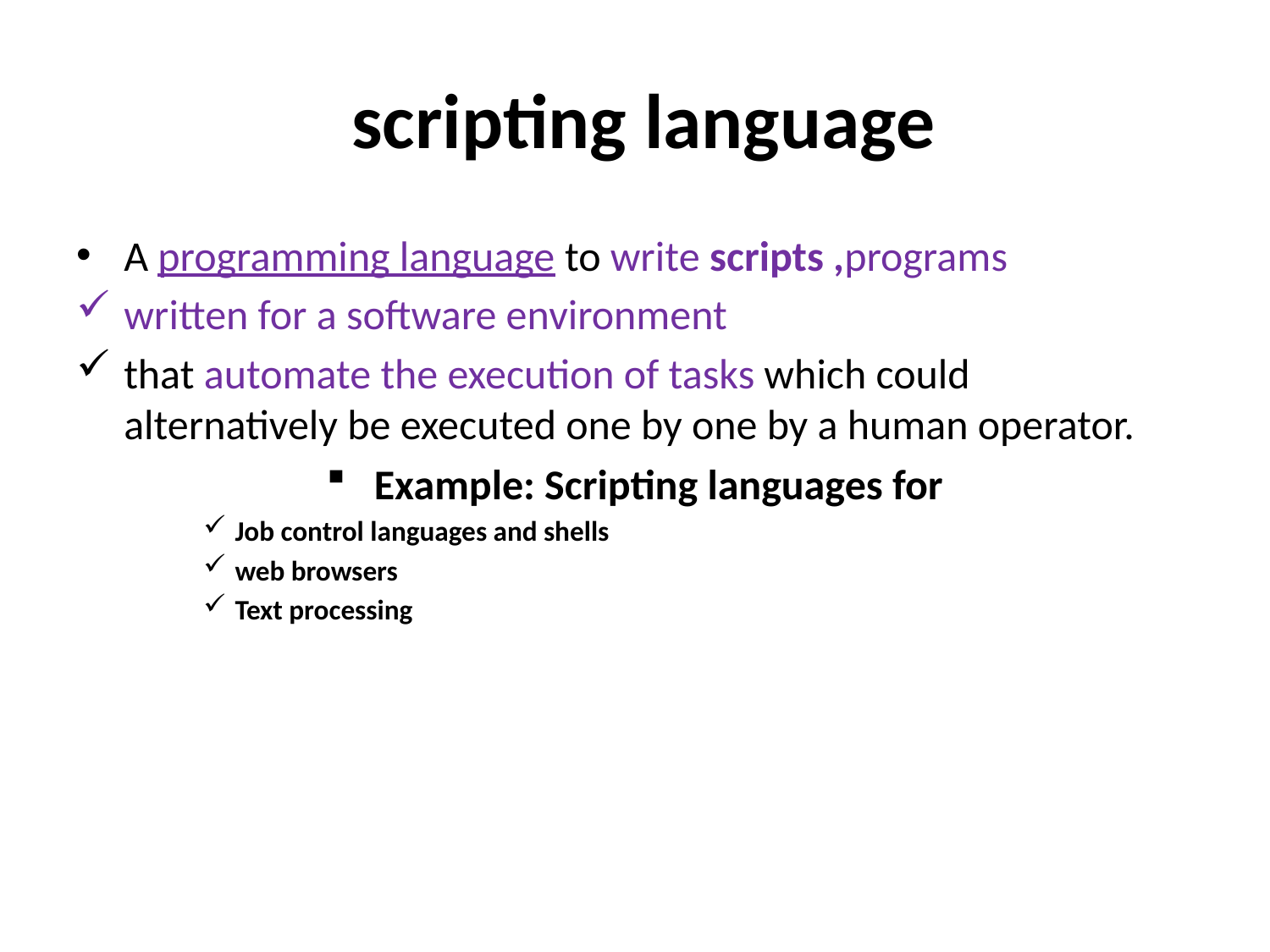

# scripting language
A programming language to write scripts ,programs
written for a software environment
that automate the execution of tasks which could alternatively be executed one by one by a human operator.
Example: Scripting languages for
Job control languages and shells
web browsers
Text processing